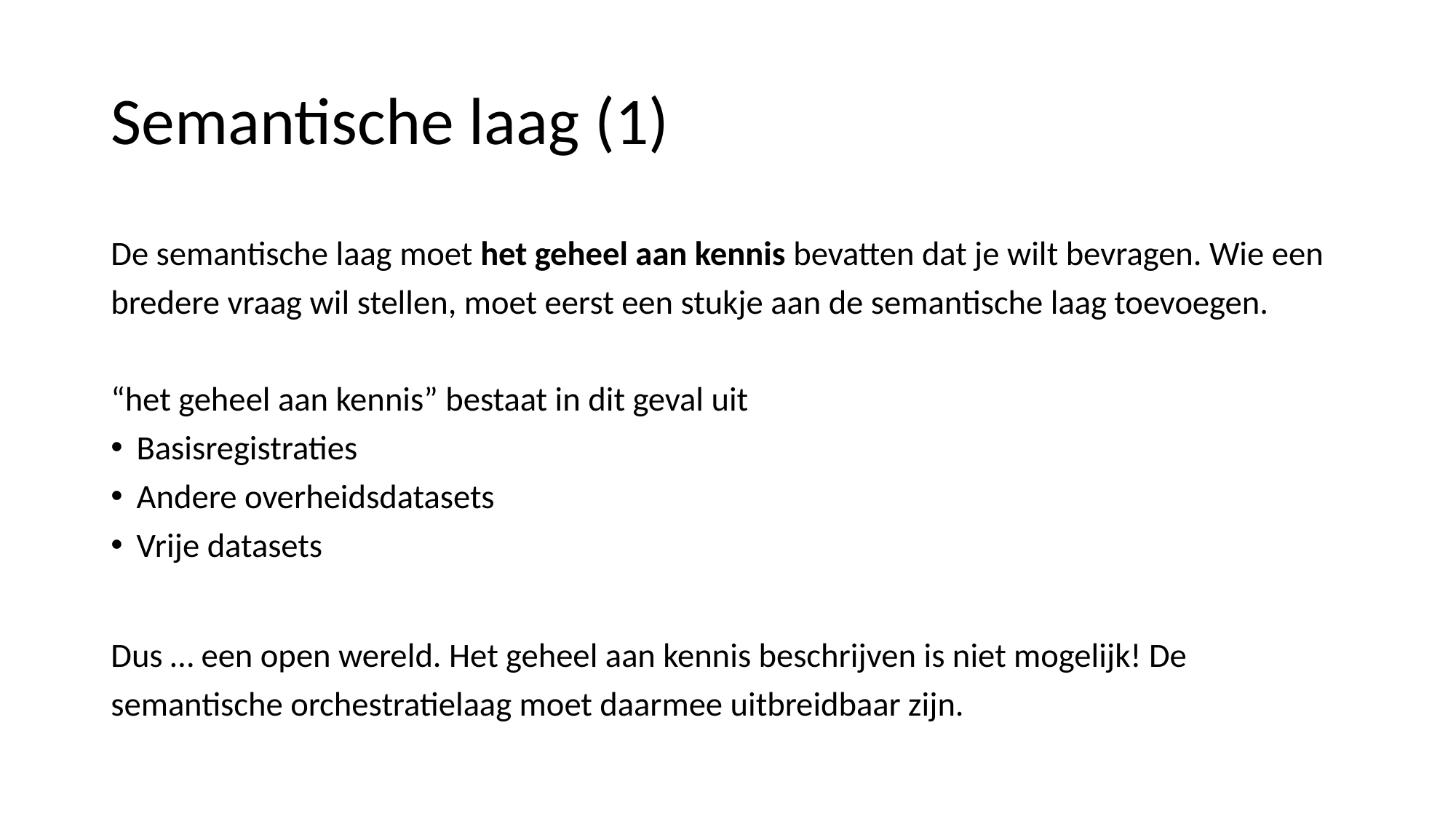

# Semantische laag (1)
De semantische laag moet het geheel aan kennis bevatten dat je wilt bevragen. Wie een bredere vraag wil stellen, moet eerst een stukje aan de semantische laag toevoegen.

“het geheel aan kennis” bestaat in dit geval uit
Basisregistraties
Andere overheidsdatasets
Vrije datasets

Dus … een open wereld. Het geheel aan kennis beschrijven is niet mogelijk! De semantische orchestratielaag moet daarmee uitbreidbaar zijn.